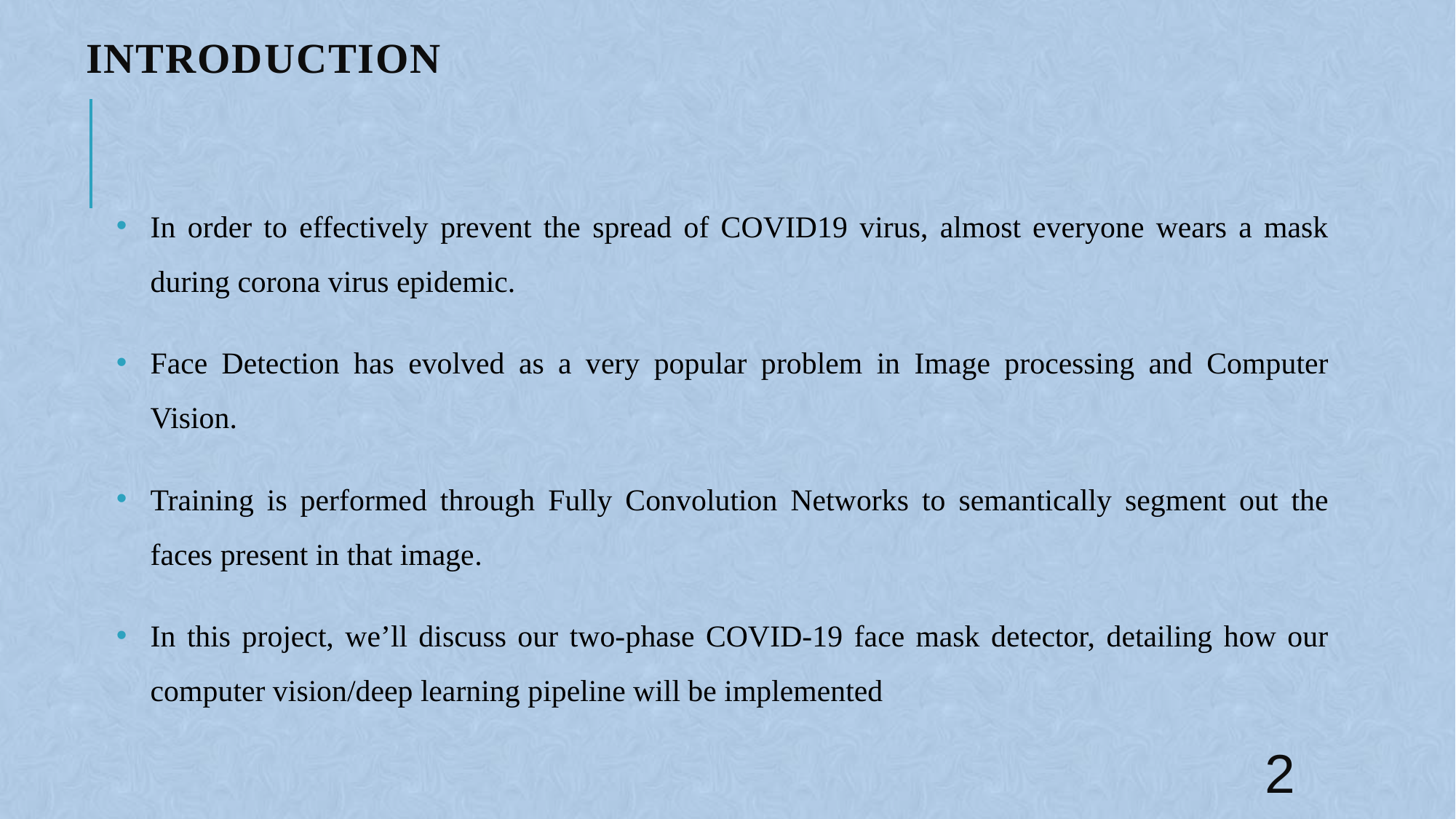

# introduction

In order to effectively prevent the spread of COVID19 virus, almost everyone wears a mask during corona virus epidemic.
Face Detection has evolved as a very popular problem in Image processing and Computer Vision.
Training is performed through Fully Convolution Networks to semantically segment out the faces present in that image.
In this project, we’ll discuss our two-phase COVID-19 face mask detector, detailing how our computer vision/deep learning pipeline will be implemented
2